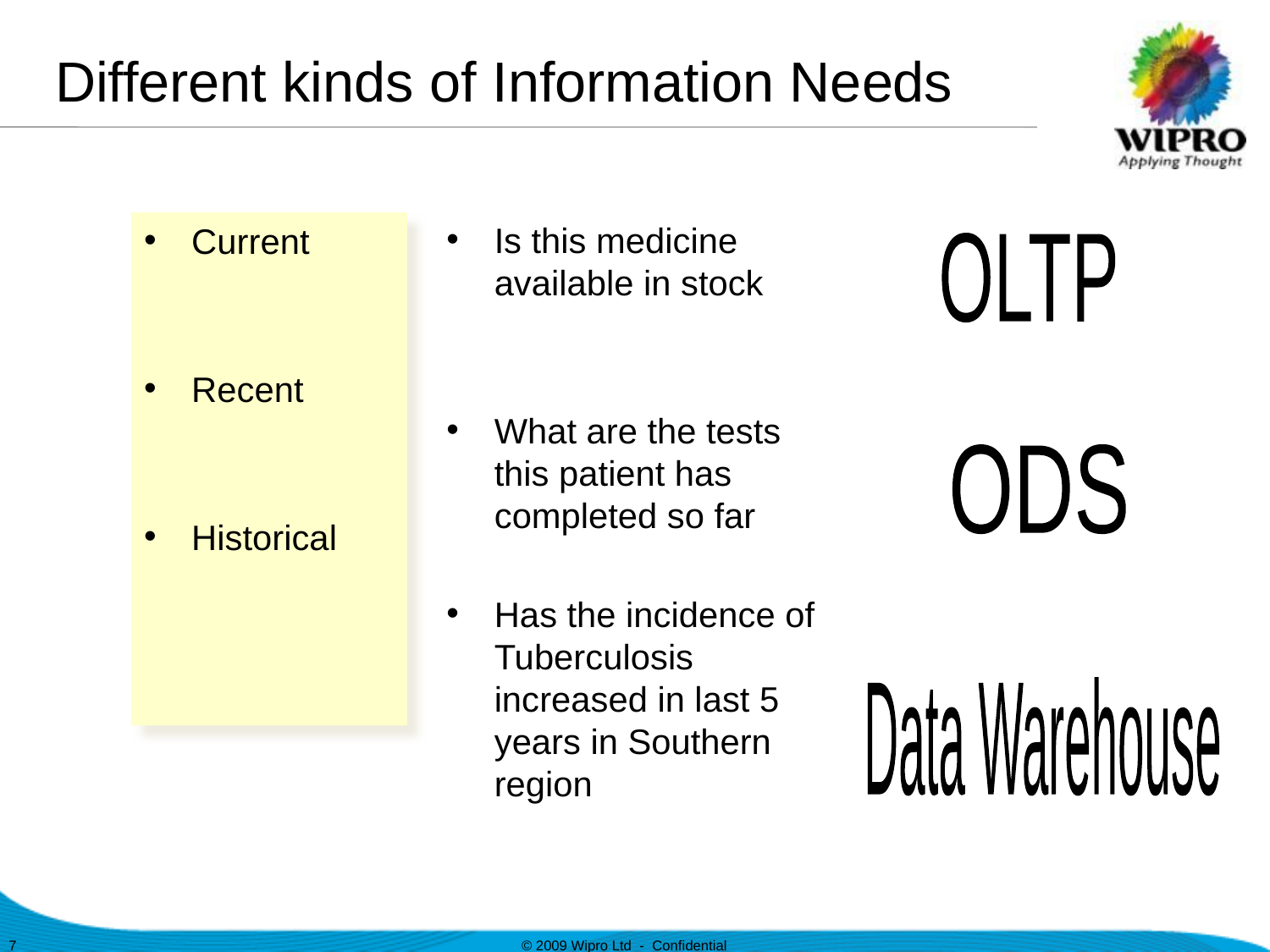

Different kinds of Information Needs
Is this medicine available in stock

What are the tests this patient has completed so far

Has the incidence of Tuberculosis increased in last 5 years in Southern region

Current

Recent

Historical
OLTP
ODS
Data Warehouse